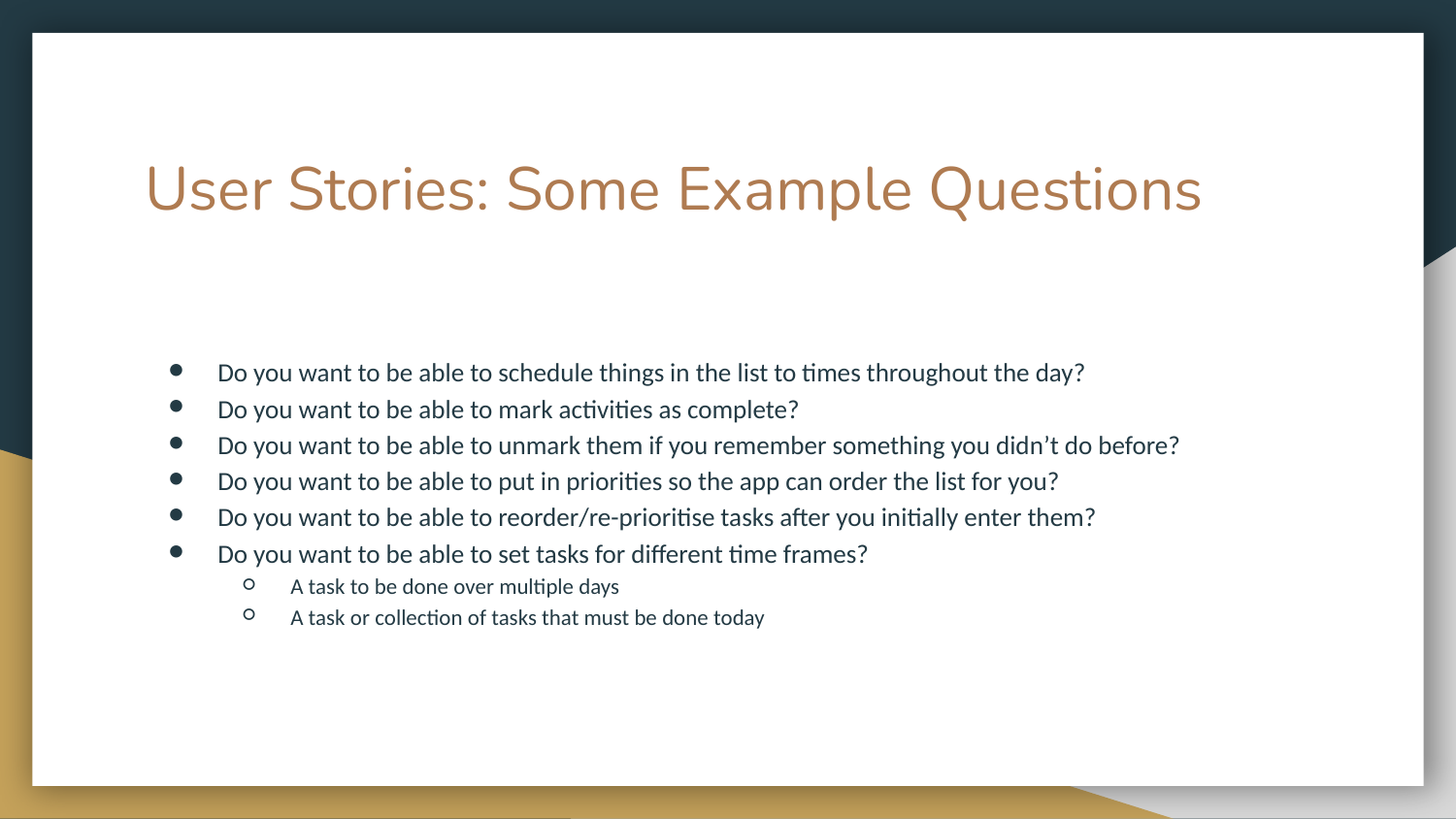

# User Stories: Some Example Questions
Do you want to be able to schedule things in the list to times throughout the day?
Do you want to be able to mark activities as complete?
Do you want to be able to unmark them if you remember something you didn’t do before?
Do you want to be able to put in priorities so the app can order the list for you?
Do you want to be able to reorder/re-prioritise tasks after you initially enter them?
Do you want to be able to set tasks for different time frames?
A task to be done over multiple days
A task or collection of tasks that must be done today